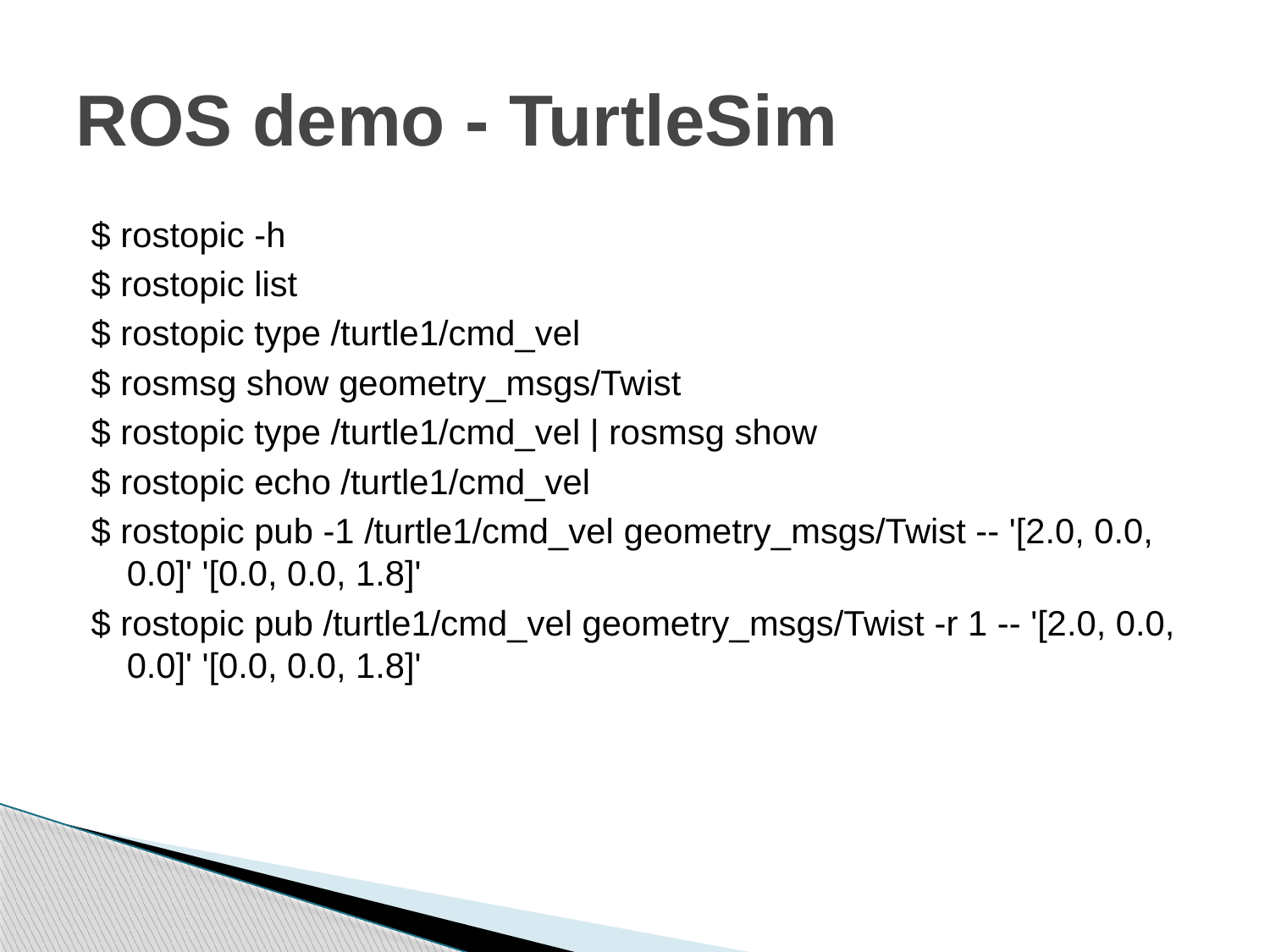

# ROS demo - TurtleSim
$ rostopic -h
$ rostopic list
$ rostopic type /turtle1/cmd_vel
$ rosmsg show geometry_msgs/Twist
$ rostopic type /turtle1/cmd_vel | rosmsg show
$ rostopic echo /turtle1/cmd_vel
$ rostopic pub -1 /turtle1/cmd_vel geometry_msgs/Twist -- '[2.0, 0.0, 0.0]' '[0.0, 0.0, 1.8]'
$ rostopic pub /turtle1/cmd_vel geometry_msgs/Twist -r 1 -- '[2.0, 0.0, 0.0]' '[0.0, 0.0, 1.8]'